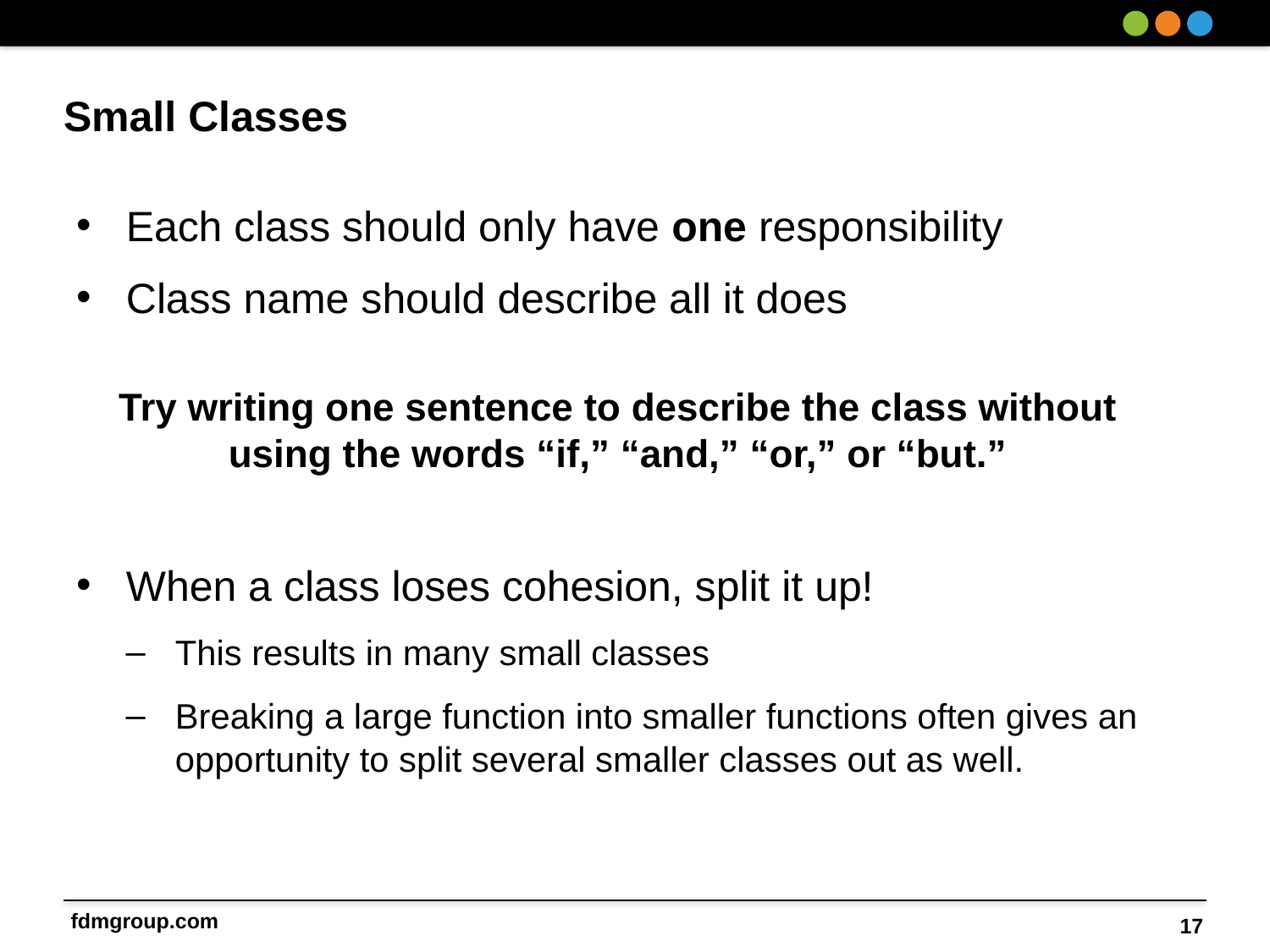

# Small Classes
Each class should only have one responsibility
Class name should describe all it does

When a class loses cohesion, split it up!
This results in many small classes
Breaking a large function into smaller functions often gives an opportunity to split several smaller classes out as well.

Try writing one sentence to describe the class without using the words “if,” “and,” “or,” or “but.”
17